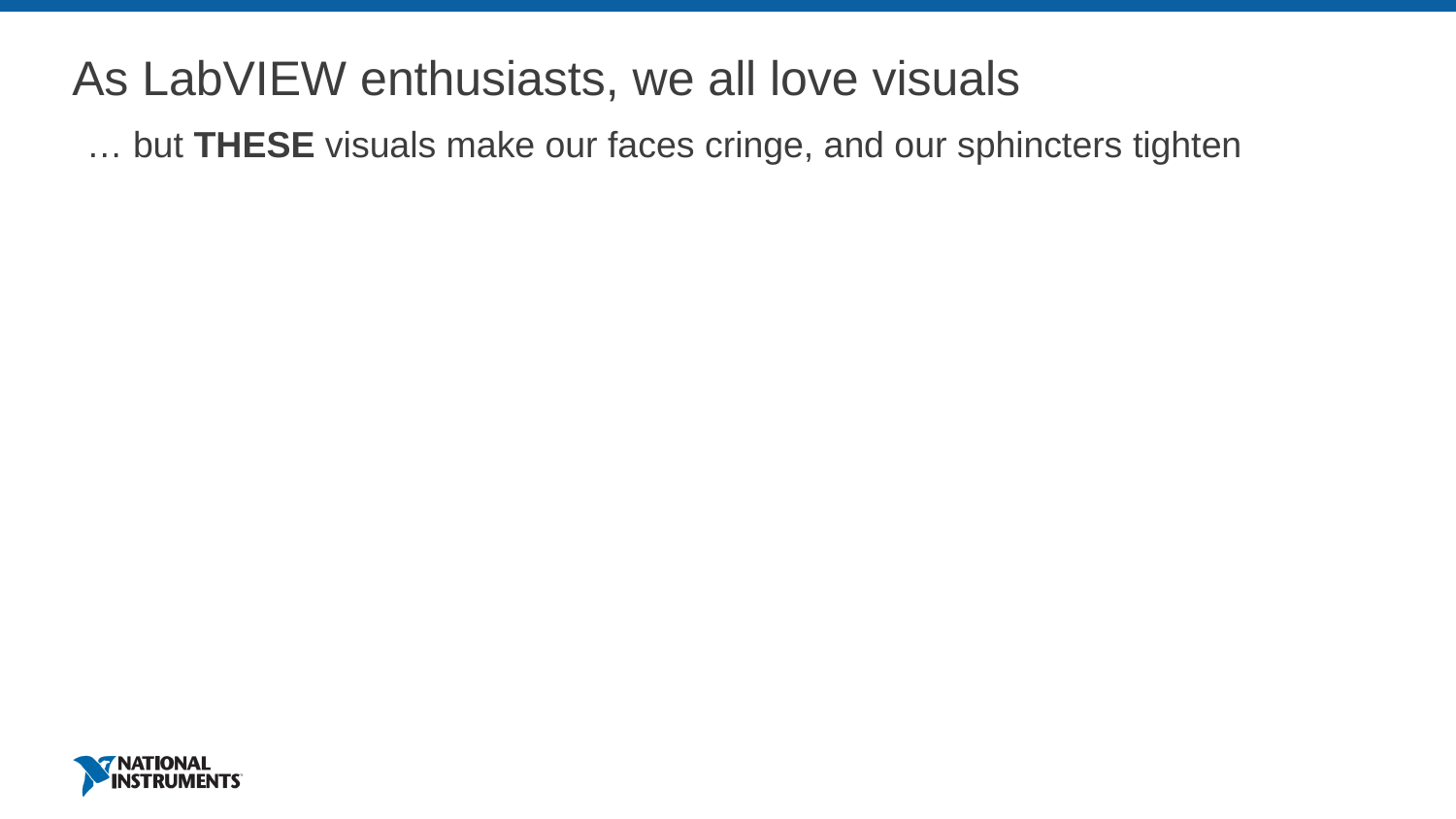

# As LabVIEW enthusiasts, we all love visuals
… but THESE visuals make our faces cringe, and our sphincters tighten